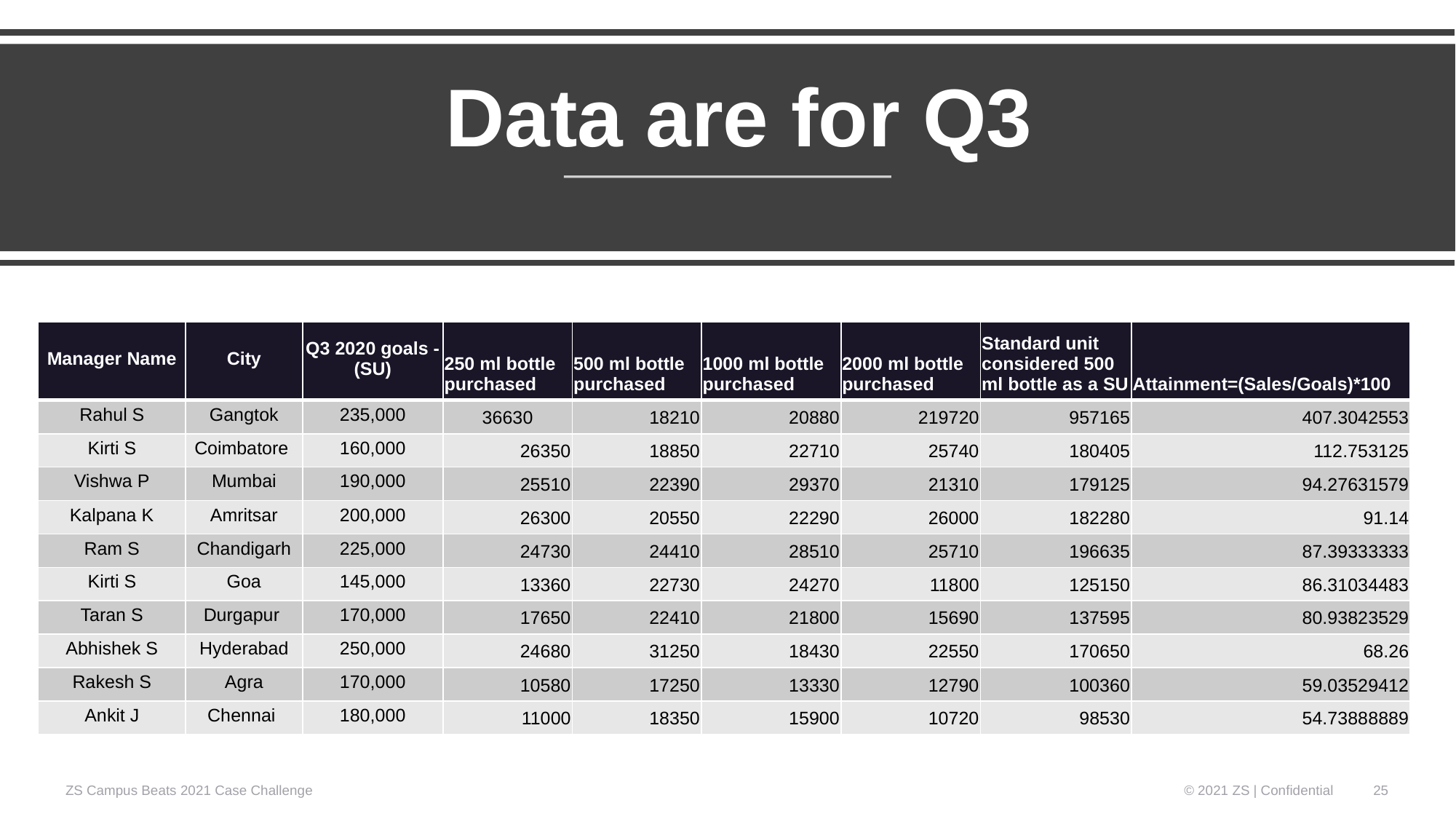

Data are for Q3

| Manager Name | City | Q3 2020 goals -(SU) | 250 ml bottle purchased | 500 ml bottle purchased | 1000 ml bottle purchased | 2000 ml bottle purchased | Standard unit considered 500 ml bottle as a SU | Attainment=(Sales/Goals)\*100 |
| --- | --- | --- | --- | --- | --- | --- | --- | --- |
| Rahul S | Gangtok | 235,000 | 36630 | 18210 | 20880 | 219720 | 957165 | 407.3042553 |
| Kirti S | Coimbatore | 160,000 | 26350 | 18850 | 22710 | 25740 | 180405 | 112.753125 |
| Vishwa P | Mumbai | 190,000 | 25510 | 22390 | 29370 | 21310 | 179125 | 94.27631579 |
| Kalpana K | Amritsar | 200,000 | 26300 | 20550 | 22290 | 26000 | 182280 | 91.14 |
| Ram S | Chandigarh | 225,000 | 24730 | 24410 | 28510 | 25710 | 196635 | 87.39333333 |
| Kirti S | Goa | 145,000 | 13360 | 22730 | 24270 | 11800 | 125150 | 86.31034483 |
| Taran S | Durgapur | 170,000 | 17650 | 22410 | 21800 | 15690 | 137595 | 80.93823529 |
| Abhishek S | Hyderabad | 250,000 | 24680 | 31250 | 18430 | 22550 | 170650 | 68.26 |
| Rakesh S | Agra | 170,000 | 10580 | 17250 | 13330 | 12790 | 100360 | 59.03529412 |
| Ankit J | Chennai | 180,000 | 11000 | 18350 | 15900 | 10720 | 98530 | 54.73888889 |